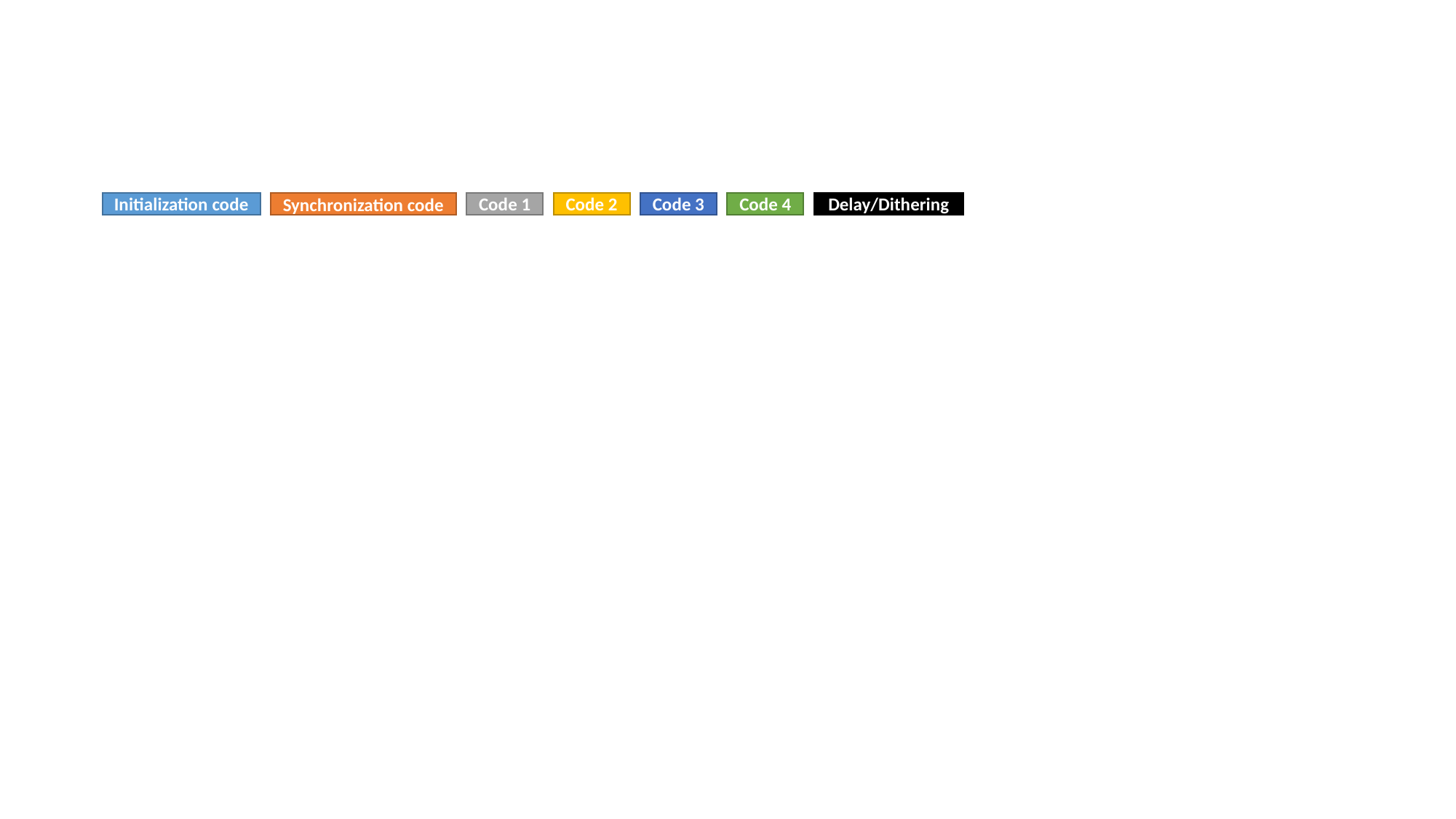

Code 2
Code 3
Code 4
Delay/Dithering
Initialization code
Synchronization code
Code 1